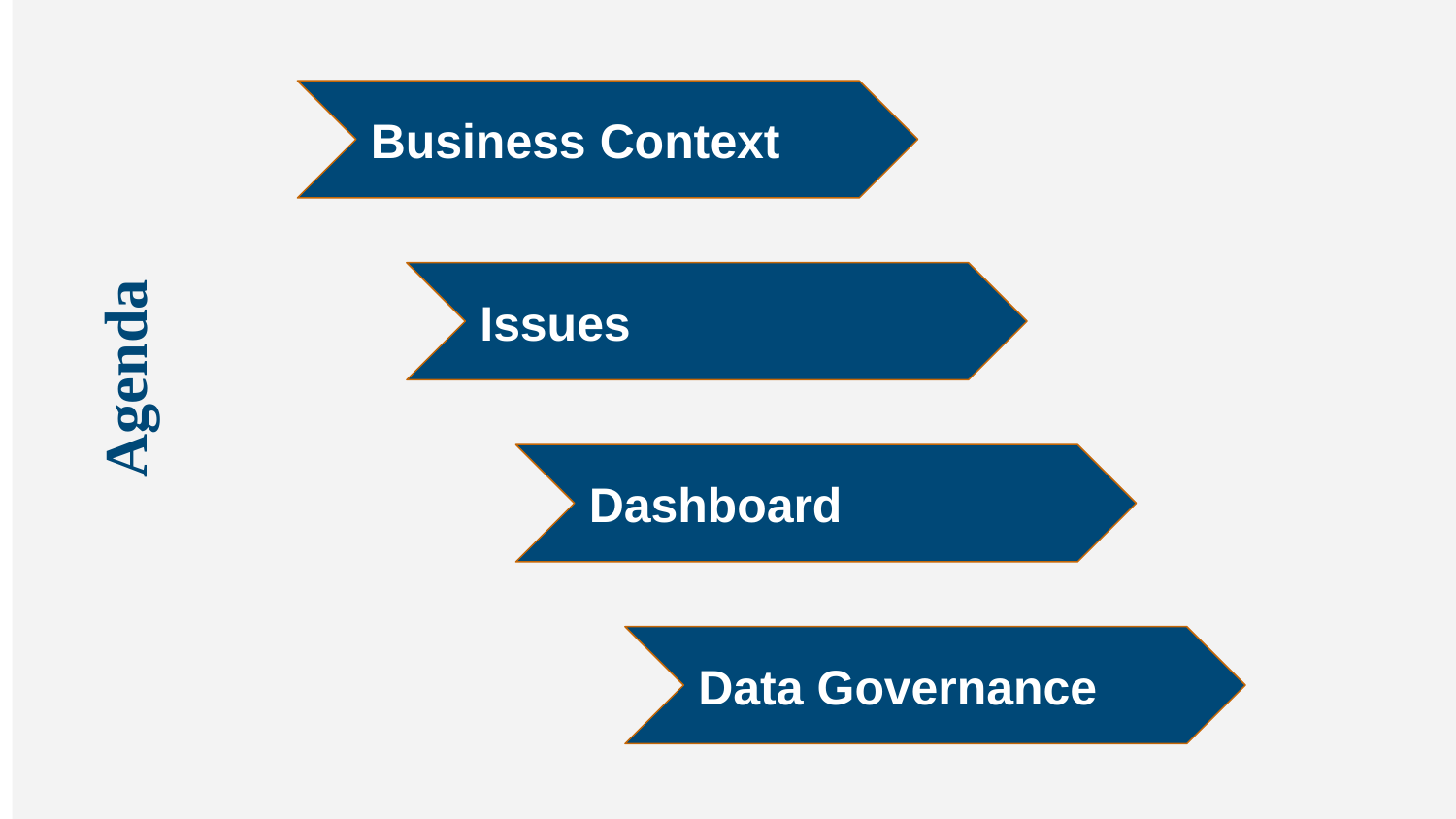

Business Context
Issues
# Agenda
Dashboard
Data Governance